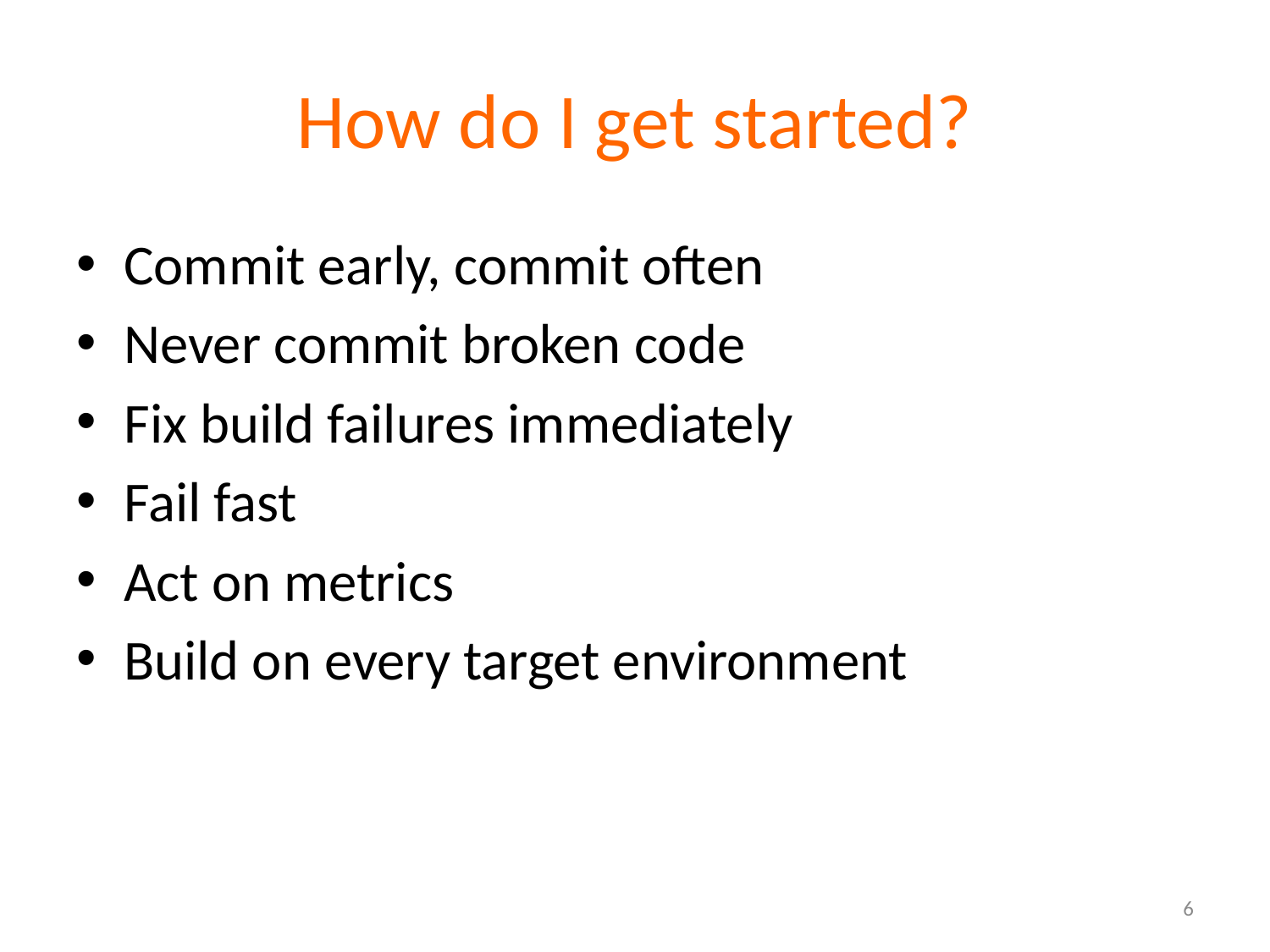

# How do I get started?
Commit early, commit often
Never commit broken code
Fix build failures immediately
Fail fast
Act on metrics
Build on every target environment

6